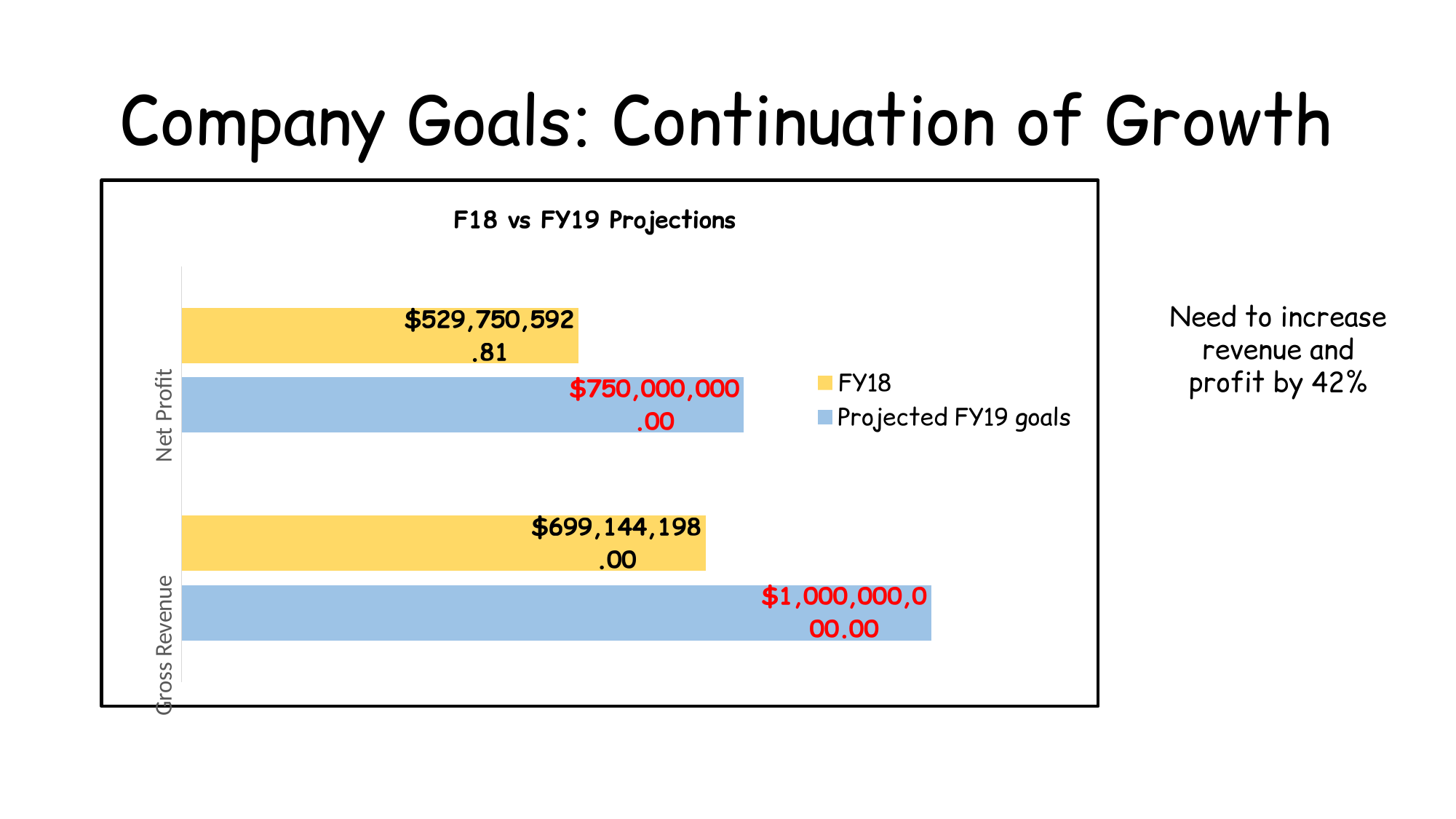

# Company Goals: Continuation of Growth

### Chart: F18 vs FY19 Projections

| Category | Projected FY19 goals | FY18 |
|---|---|---|
| Gross Revenue | 1000000000.0 | 699144198.0 |
| Net Profit | 750000000.0 | 529750592.80999976 |
Need to increase revenue and profit by 42%